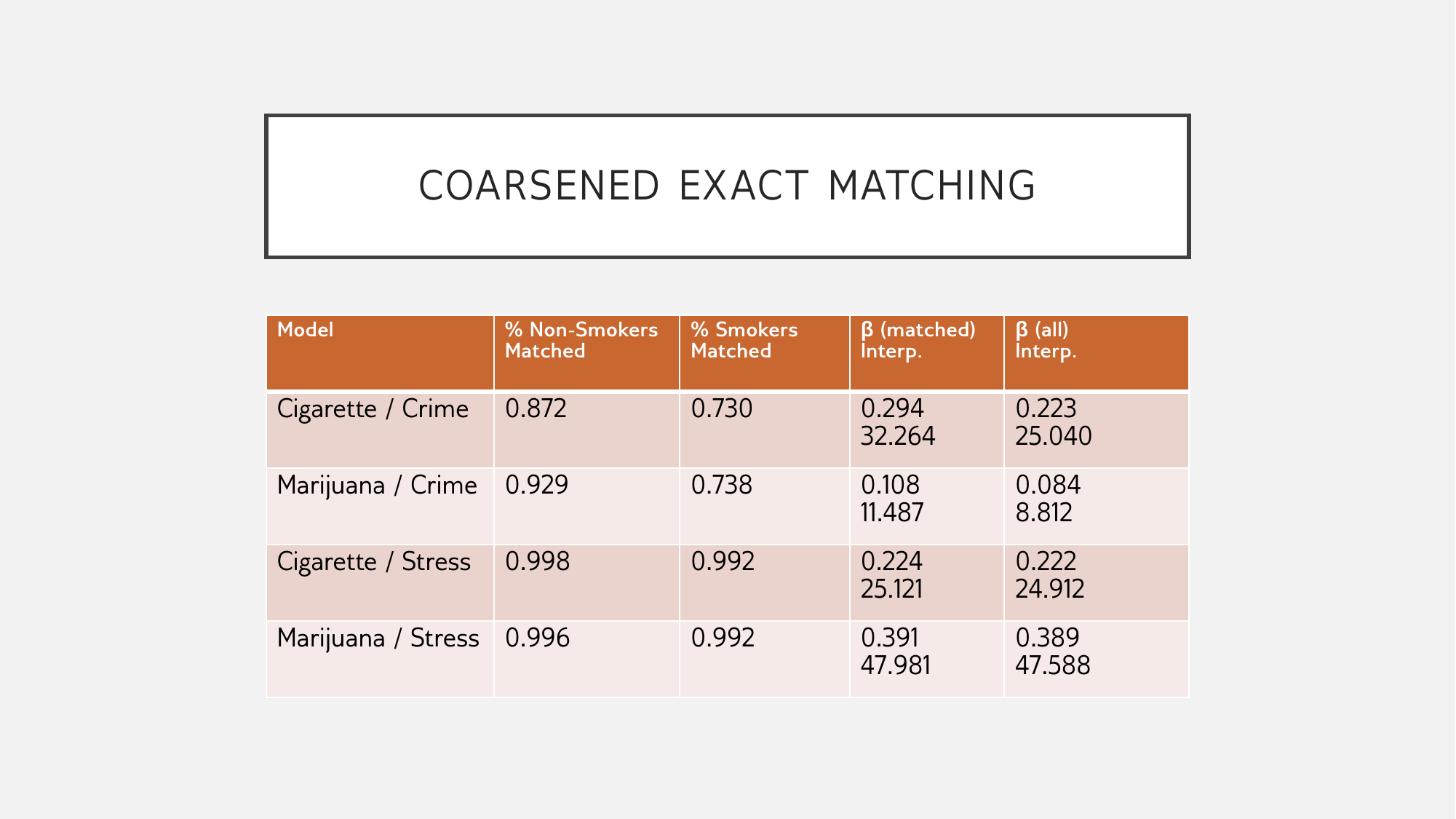

# Coarsened Exact Matching
| Model | % Non-Smokers Matched | % Smokers Matched | β (matched) Interp. | β (all) Interp. |
| --- | --- | --- | --- | --- |
| Cigarette / Crime | 0.872 | 0.730 | 0.294 32.264 | 0.223 25.040 |
| Marijuana / Crime | 0.929 | 0.738 | 0.108 11.487 | 0.084 8.812 |
| Cigarette / Stress | 0.998 | 0.992 | 0.224 25.121 | 0.222 24.912 |
| Marijuana / Stress | 0.996 | 0.992 | 0.391 47.981 | 0.389 47.588 |